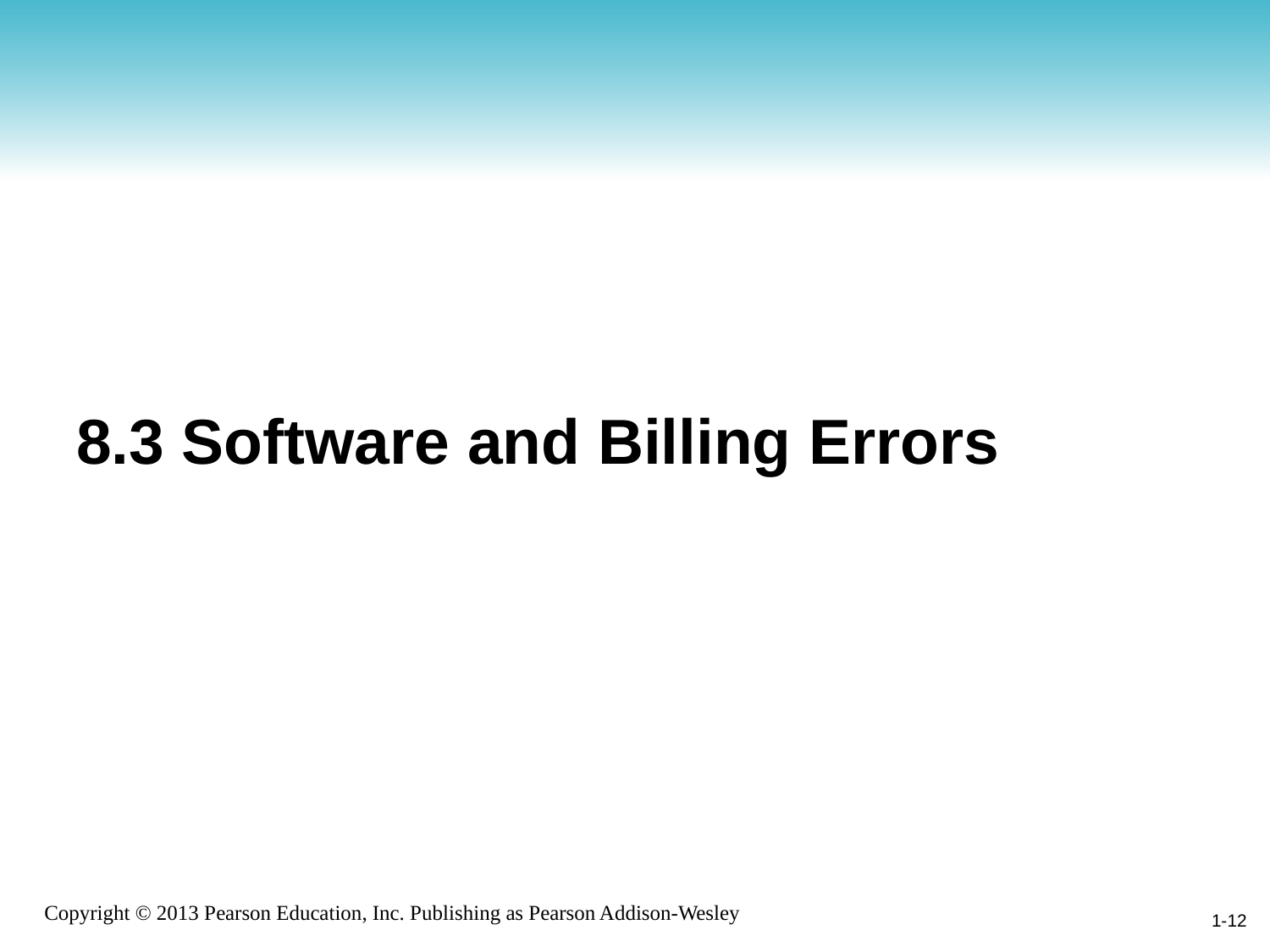

# 8.3 Software and Billing Errors
1-12